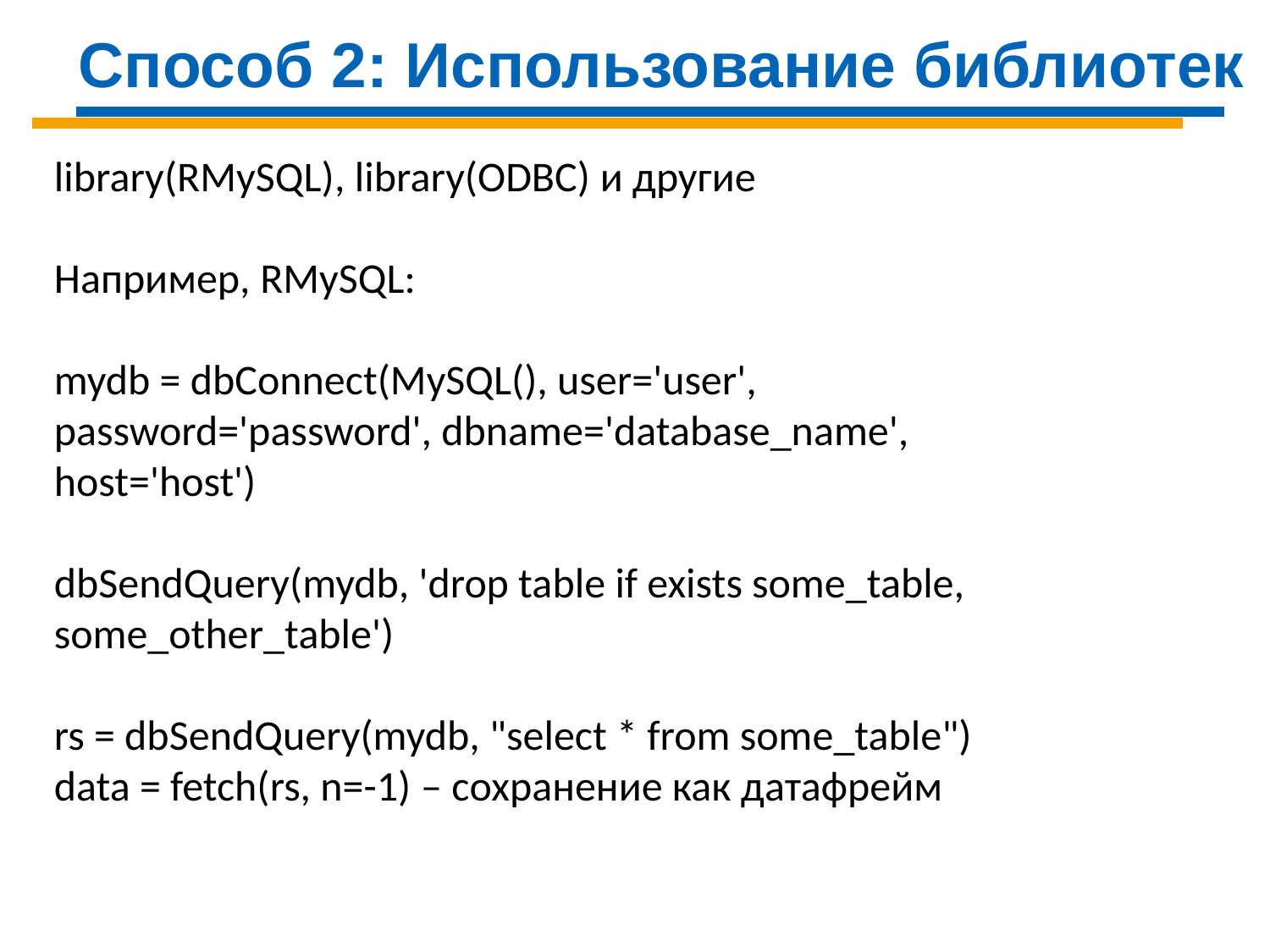

Способ 2: Использование библиотек
library(RMySQL), library(ODBC) и другие

Например, RMySQL:

mydb = dbConnect(MySQL(), user='user', password='password', dbname='database_name', host='host')

dbSendQuery(mydb, 'drop table if exists some_table, some_other_table')

rs = dbSendQuery(mydb, "select * from some_table")
data = fetch(rs, n=-1) – сохранение как датафрейм